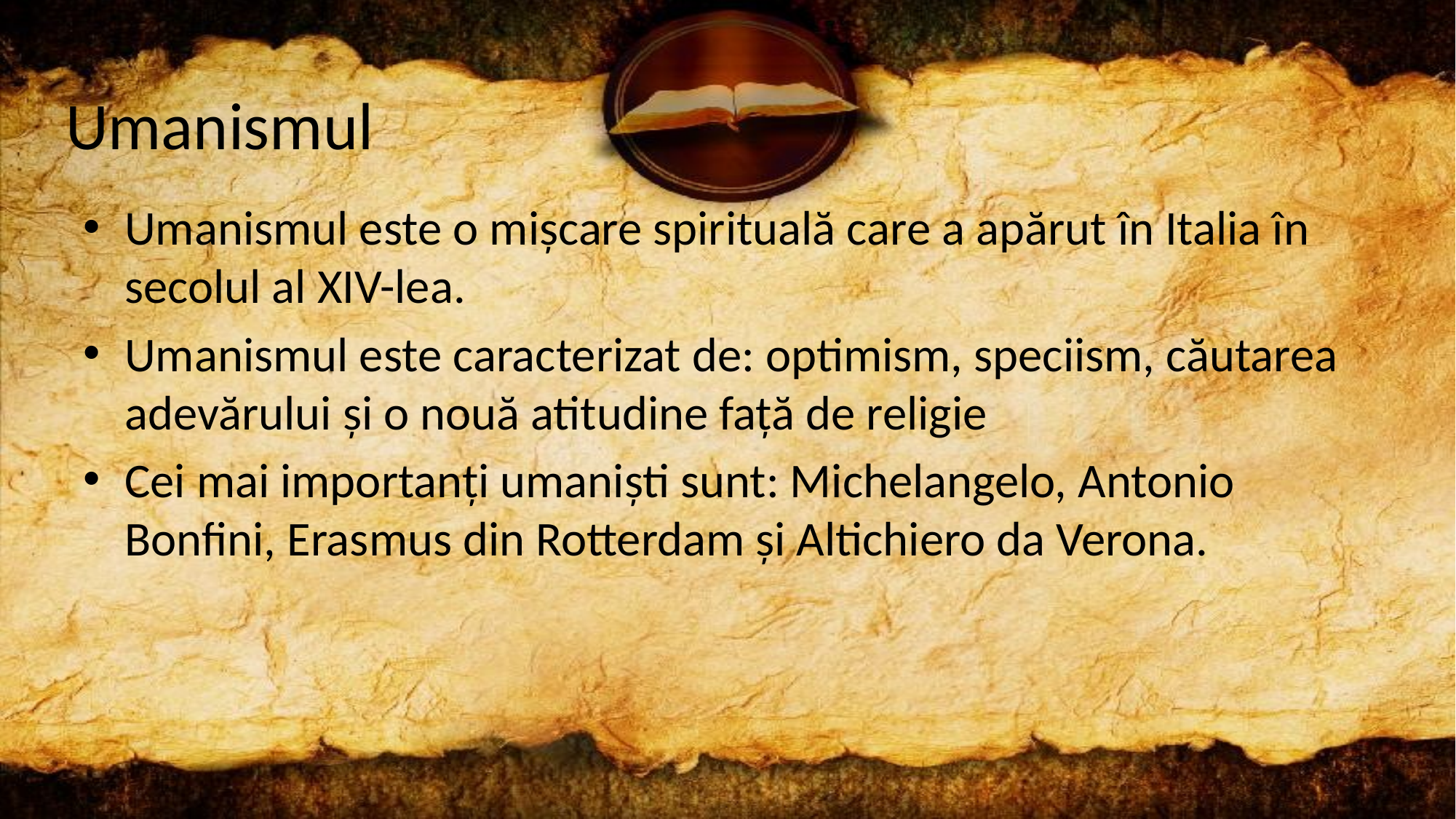

# Umanismul
Umanismul este o mișcare spirituală care a apărut în Italia în secolul al XIV-lea.
Umanismul este caracterizat de: optimism, speciism, căutarea adevărului și o nouă atitudine față de religie
Cei mai importanți umaniști sunt: Michelangelo, Antonio Bonfini, Erasmus din Rotterdam și Altichiero da Verona.